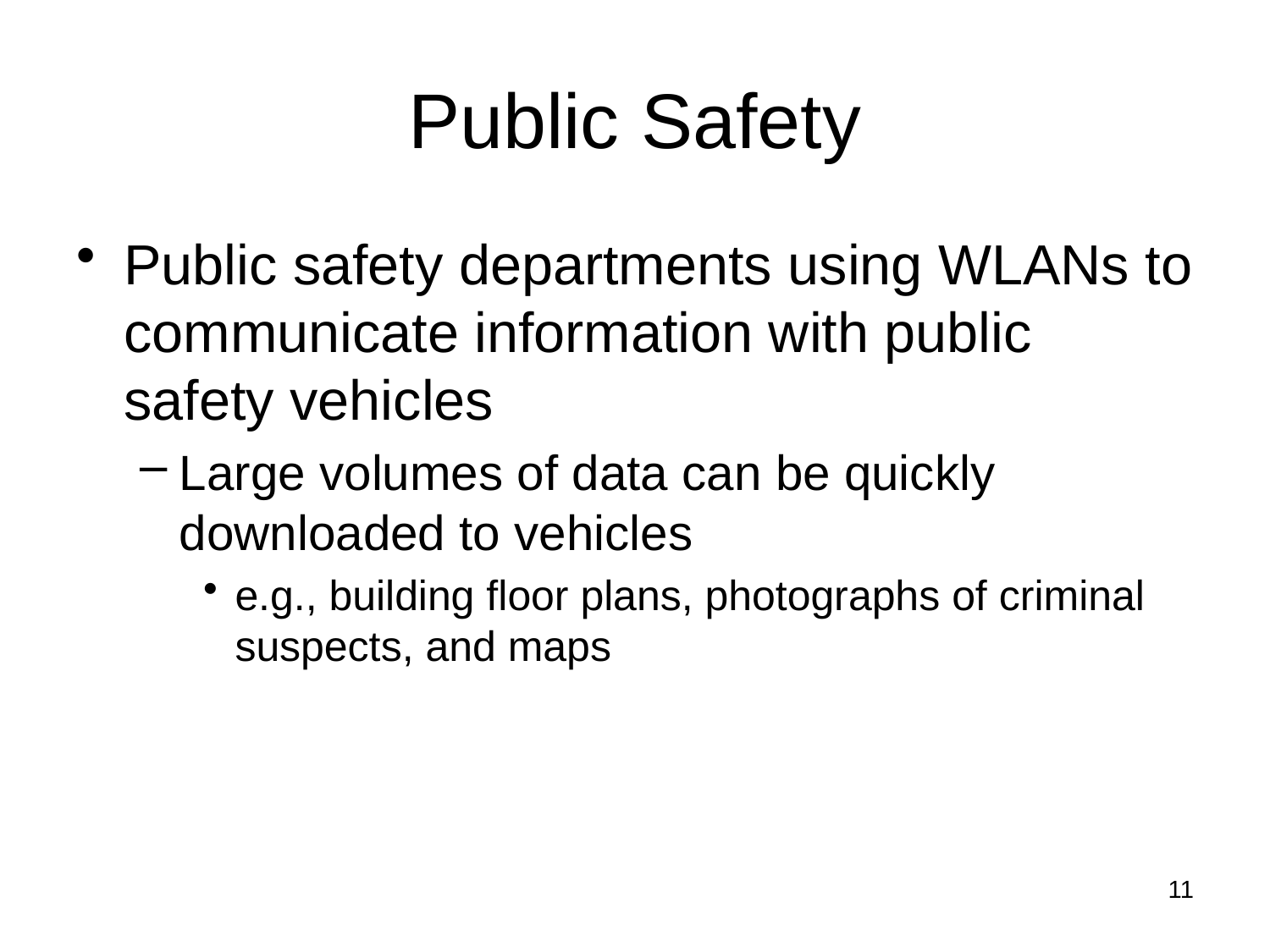

# Public Safety
Public safety departments using WLANs to communicate information with public safety vehicles
Large volumes of data can be quickly downloaded to vehicles
e.g., building floor plans, photographs of criminal suspects, and maps
11